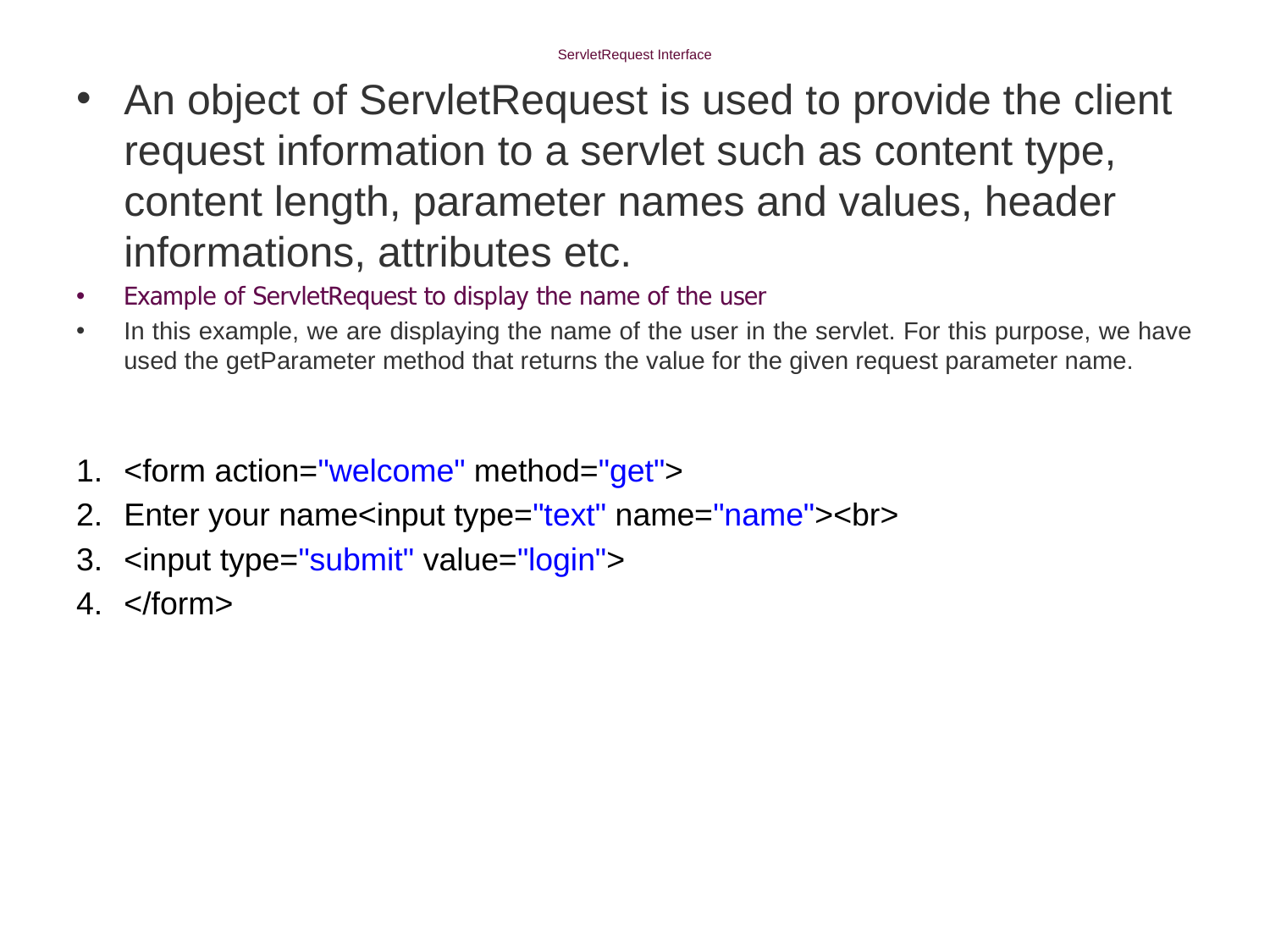

# ServletRequest Interface
An object of ServletRequest is used to provide the client request information to a servlet such as content type, content length, parameter names and values, header informations, attributes etc.
Example of ServletRequest to display the name of the user
In this example, we are displaying the name of the user in the servlet. For this purpose, we have used the getParameter method that returns the value for the given request parameter name.

<form action="welcome" method="get">
Enter your name<input type="text" name="name"><br>
<input type="submit" value="login">
</form>